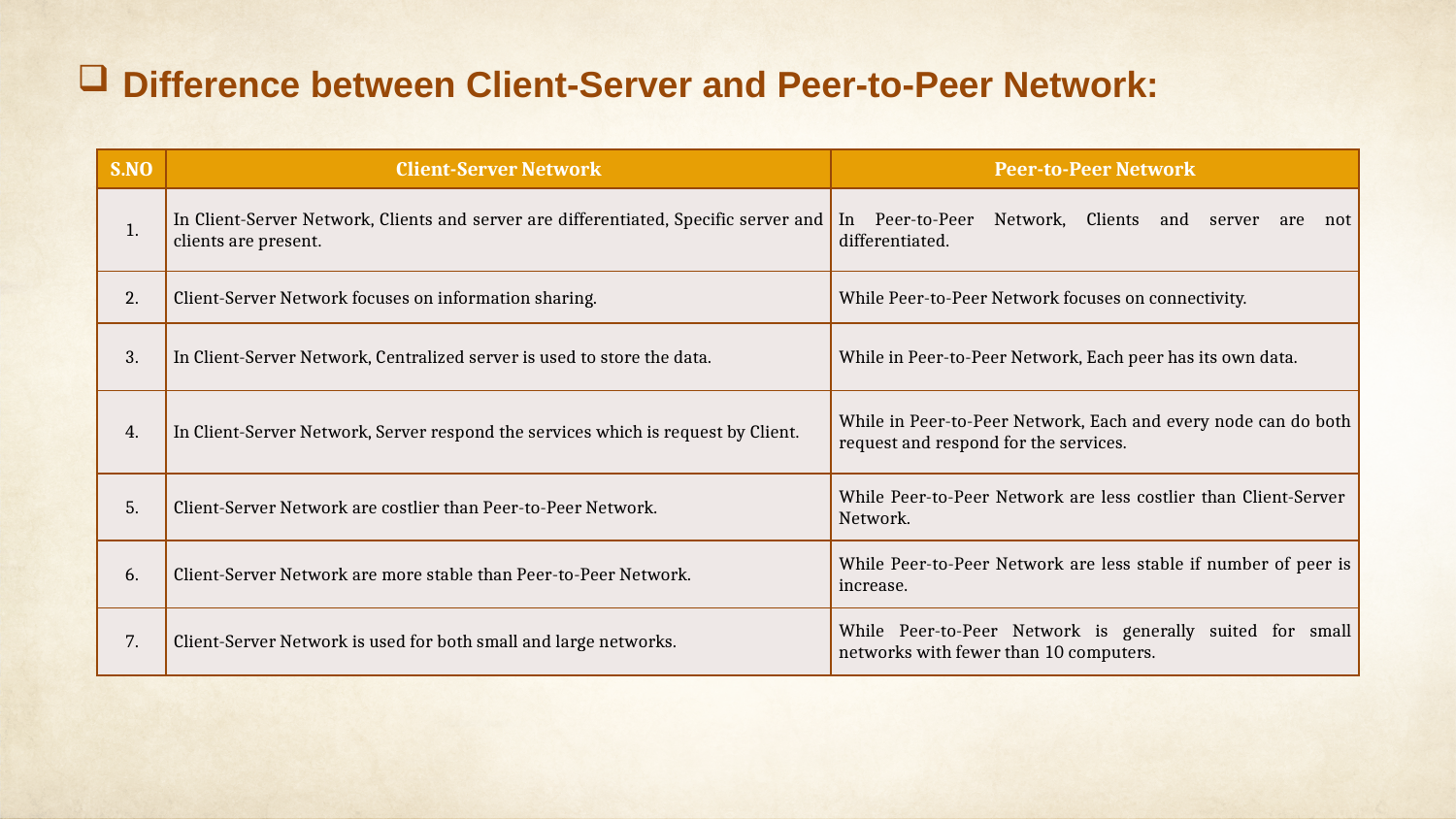

Difference between Client-Server and Peer-to-Peer Network:
| S.NO | Client-Server Network | Peer-to-Peer Network |
| --- | --- | --- |
| 1. | In Client-Server Network, Clients and server are differentiated, Specific server and clients are present. | In Peer-to-Peer Network, Clients and server are not differentiated. |
| 2. | Client-Server Network focuses on information sharing. | While Peer-to-Peer Network focuses on connectivity. |
| 3. | In Client-Server Network, Centralized server is used to store the data. | While in Peer-to-Peer Network, Each peer has its own data. |
| 4. | In Client-Server Network, Server respond the services which is request by Client. | While in Peer-to-Peer Network, Each and every node can do both request and respond for the services. |
| 5. | Client-Server Network are costlier than Peer-to-Peer Network. | While Peer-to-Peer Network are less costlier than Client-Server Network. |
| 6. | Client-Server Network are more stable than Peer-to-Peer Network. | While Peer-to-Peer Network are less stable if number of peer is increase. |
| 7. | Client-Server Network is used for both small and large networks. | While Peer-to-Peer Network is generally suited for small networks with fewer than 10 computers. |